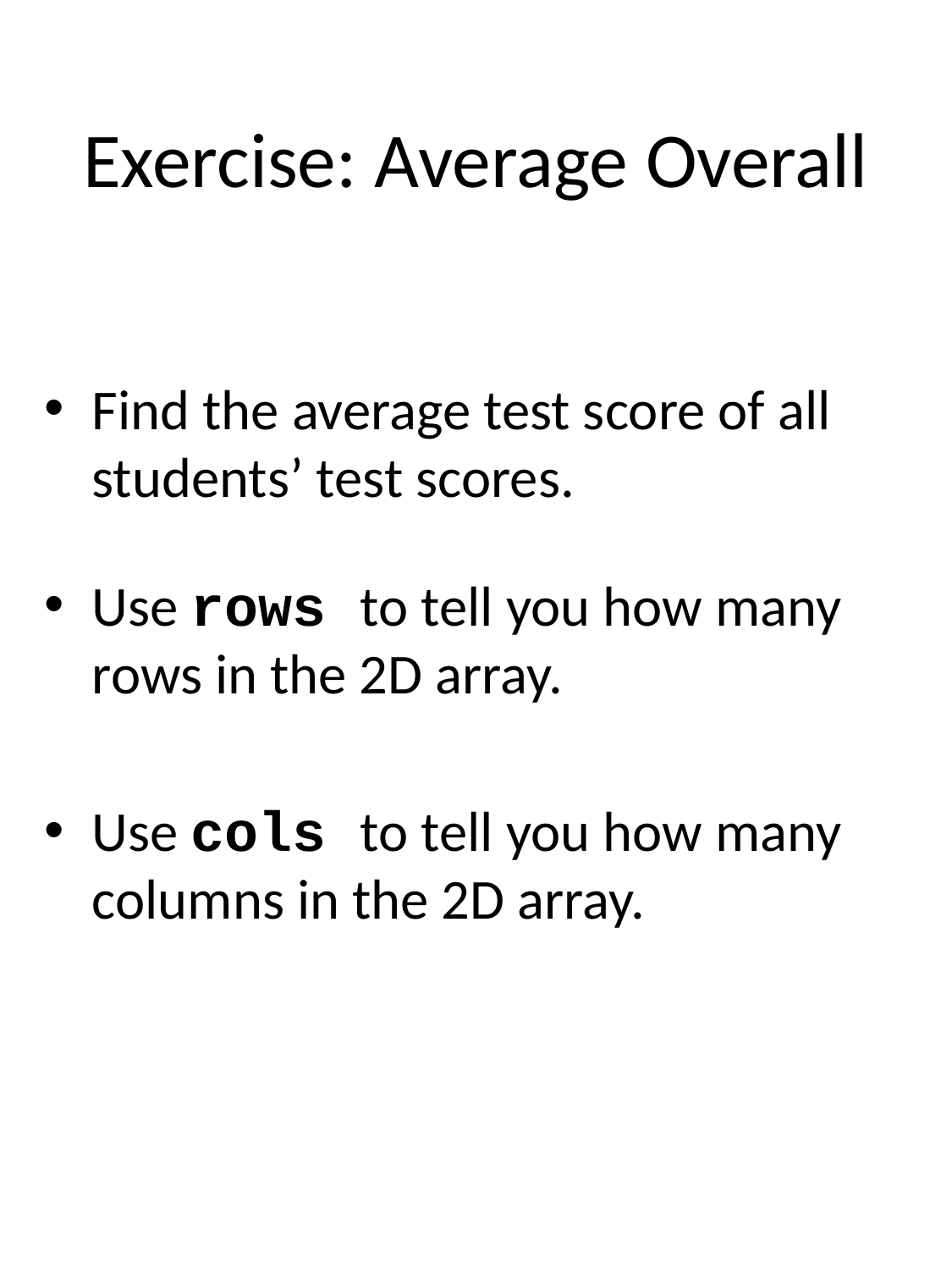

# Exercise: Average Overall
Find the average test score of all students’ test scores.

Use rows to tell you how many rows in the 2D array.

Use cols to tell you how many columns in the 2D array.